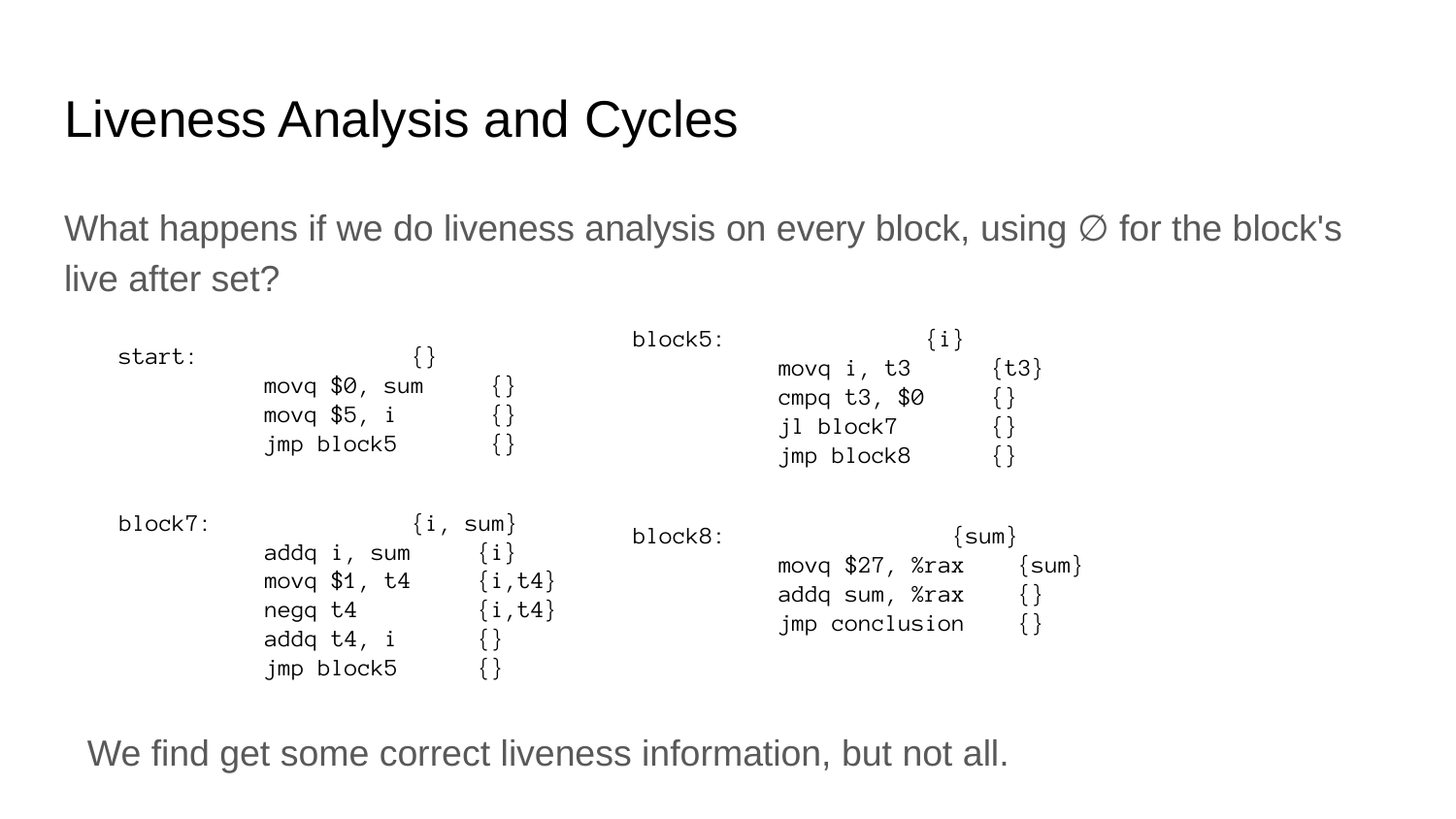

# Liveness Analysis and Cycles

What happens if we do liveness analysis on every block, using ∅ for the block's live after set?
block5:               {i}
   	movq i, t3      {t3}
   	cmpq t3, $0     {}
   	jl block7       {}
   	jmp block8      {}
start:                {}
   	movq $0, sum     {}
   	movq $5, i       {}
   	jmp block5       {}
block7:               {i, sum}
   	addq i, sum     {i}
   	movq $1, t4     {i,t4}
   	negq t4         {i,t4}
   	addq t4, i      {}
   	jmp block5      {}
block8:                 {sum}
   	movq $27, %rax    {sum}
   	addq sum, %rax    {}
   	jmp conclusion    {}
We find get some correct liveness information, but not all.